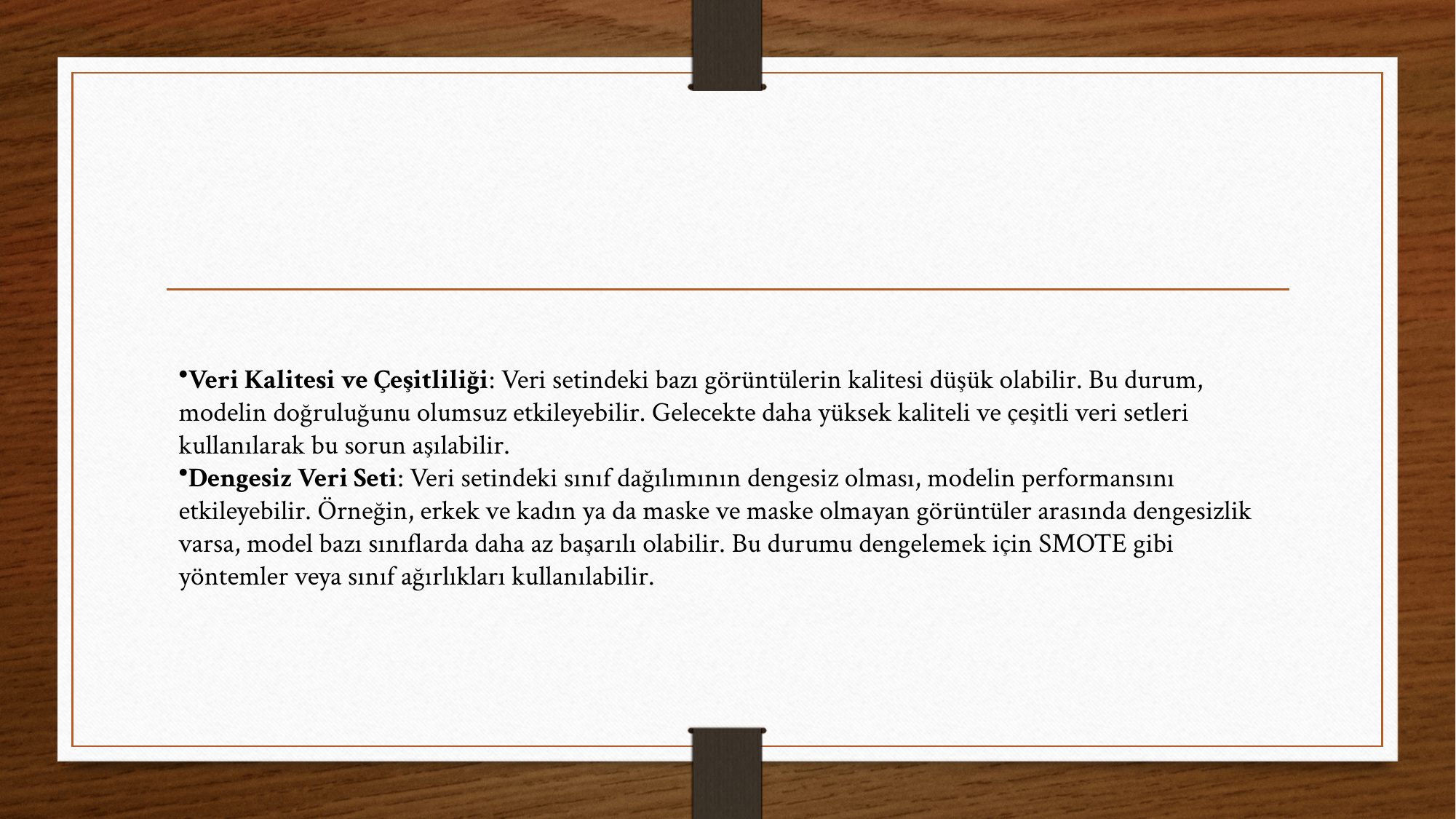

#
Veri Kalitesi ve Çeşitliliği: Veri setindeki bazı görüntülerin kalitesi düşük olabilir. Bu durum, modelin doğruluğunu olumsuz etkileyebilir. Gelecekte daha yüksek kaliteli ve çeşitli veri setleri kullanılarak bu sorun aşılabilir.
Dengesiz Veri Seti: Veri setindeki sınıf dağılımının dengesiz olması, modelin performansını etkileyebilir. Örneğin, erkek ve kadın ya da maske ve maske olmayan görüntüler arasında dengesizlik varsa, model bazı sınıflarda daha az başarılı olabilir. Bu durumu dengelemek için SMOTE gibi yöntemler veya sınıf ağırlıkları kullanılabilir.